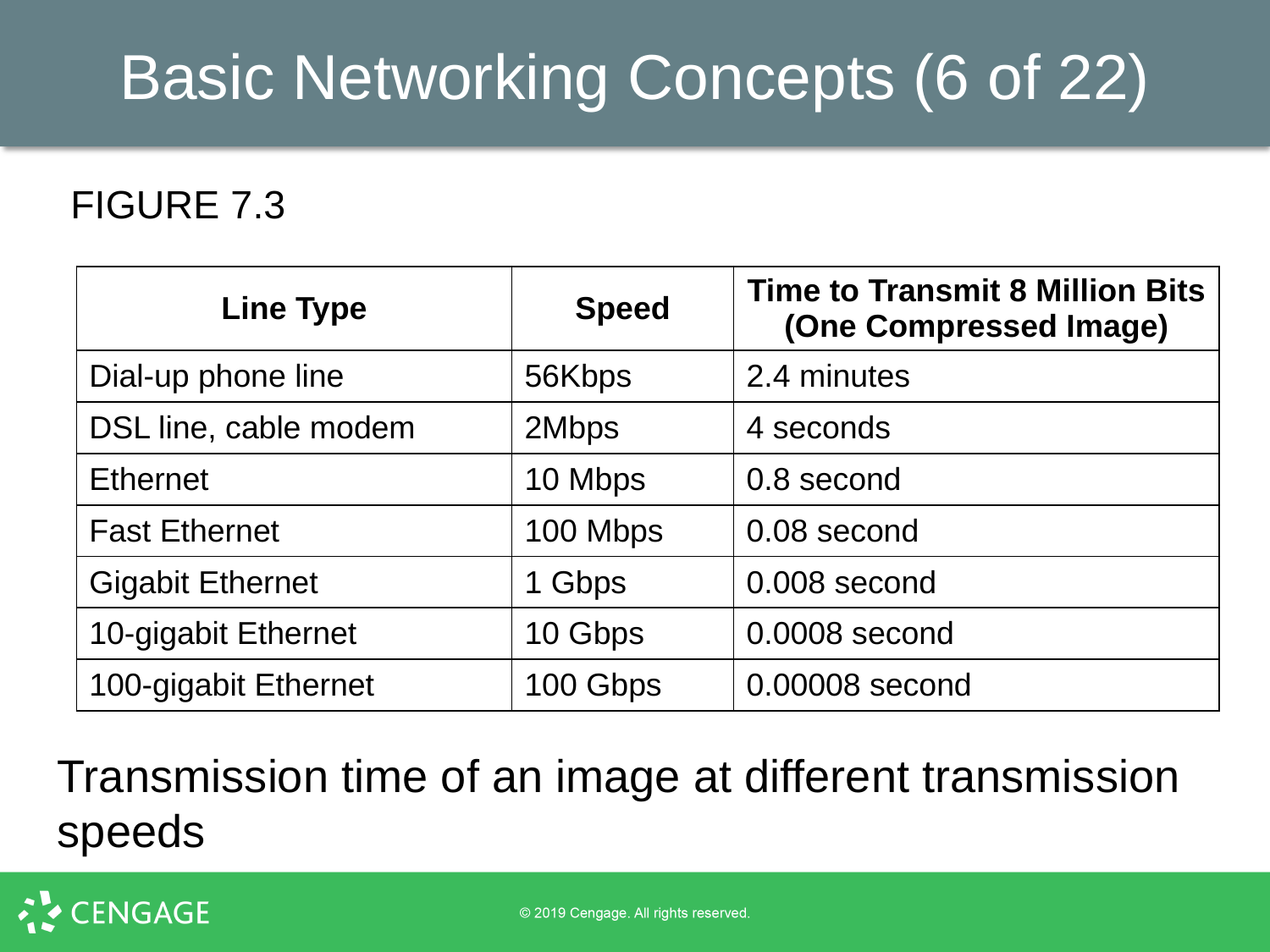

# Basic Networking Concepts (6 of 22)
FIGURE 7.3
| Line Type | Speed | Time to Transmit 8 Million Bits (One Compressed Image) |
| --- | --- | --- |
| Dial-up phone line | 56Kbps | 2.4 minutes |
| DSL line, cable modem | 2Mbps | 4 seconds |
| Ethernet | 10 Mbps | 0.8 second |
| Fast Ethernet | 100 Mbps | 0.08 second |
| Gigabit Ethernet | 1 Gbps | 0.008 second |
| 10-gigabit Ethernet | 10 Gbps | 0.0008 second |
| 100-gigabit Ethernet | 100 Gbps | 0.00008 second |
Transmission time of an image at different transmission speeds